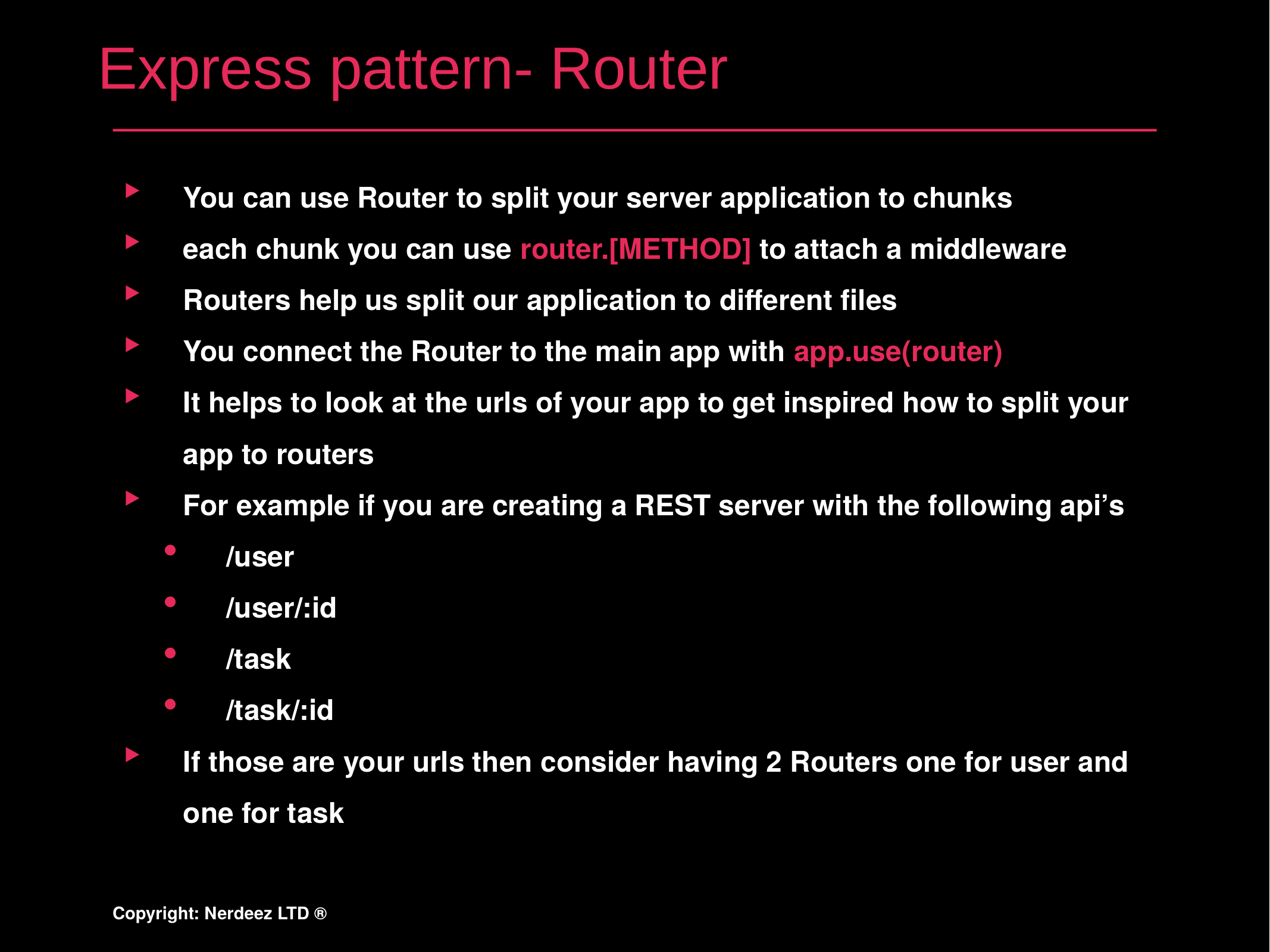

# Express pattern- Router

You can use Router to split your server application to chunks
each chunk you can use router.[METHOD] to attach a middleware
Routers help us split our application to different files
You connect the Router to the main app with app.use(router)
It helps to look at the urls of your app to get inspired how to split your app to routers
For example if you are creating a REST server with the following api’s
/user
/user/:id
/task
/task/:id
If those are your urls then consider having 2 Routers one for user and one for task

Copyright: Nerdeez LTD ®